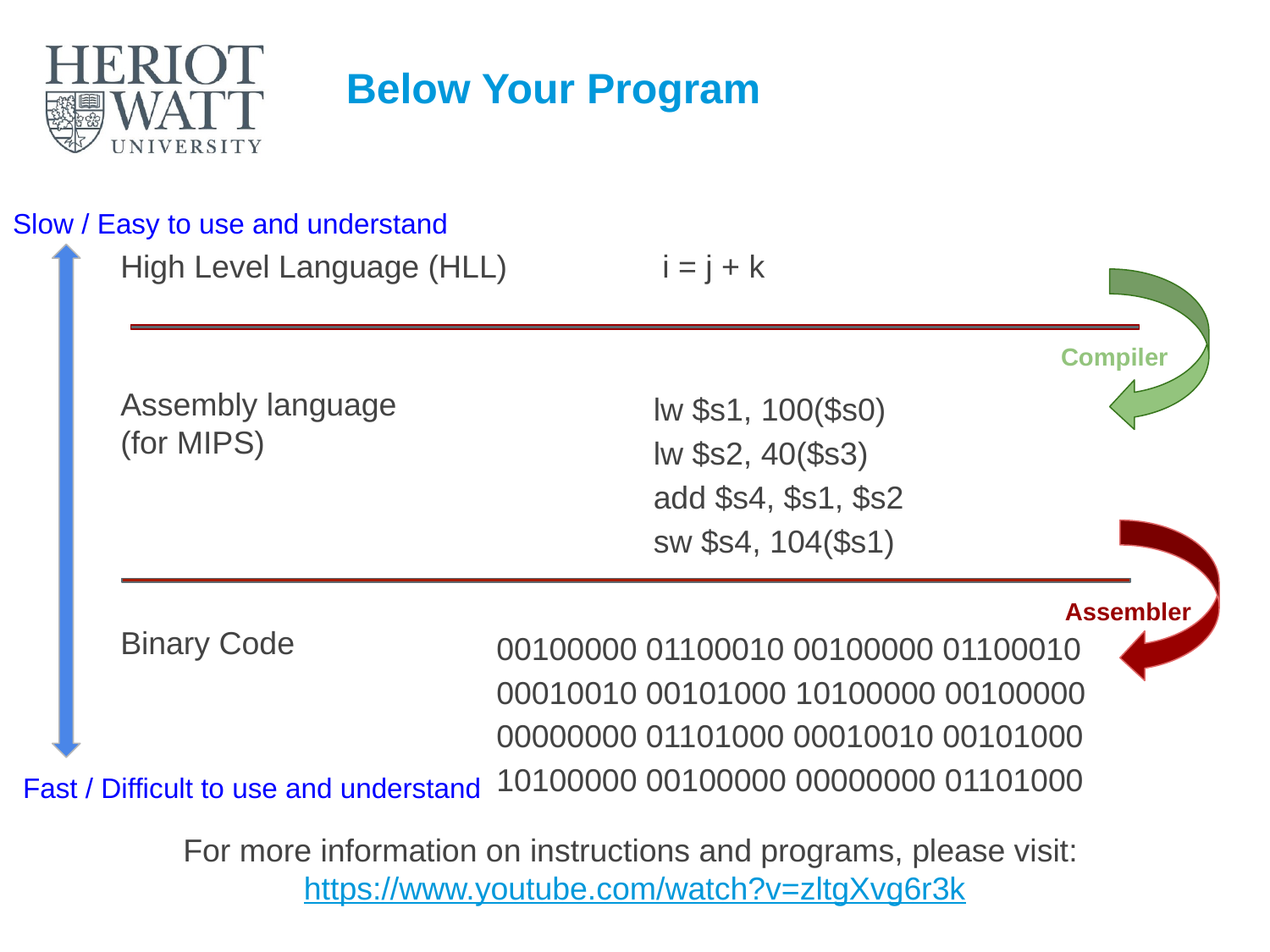

# Below Your Program
Slow / Easy to use and understand
High Level Language (HLL)

 i = j + k

Compiler
Assembly language
(for MIPS)

lw $s1, 100($s0)
lw $s2, 40($s3)
add $s4, $s1, $s2
sw $s4, 104($s1)

Assembler
Binary Code

00100000 01100010 00100000 01100010
00010010 00101000 10100000 00100000
00000000 01101000 00010010 00101000
10100000 00100000 00000000 01101000

Fast / Difficult to use and understand
For more information on instructions and programs, please visit: https://www.youtube.com/watch?v=zltgXvg6r3k